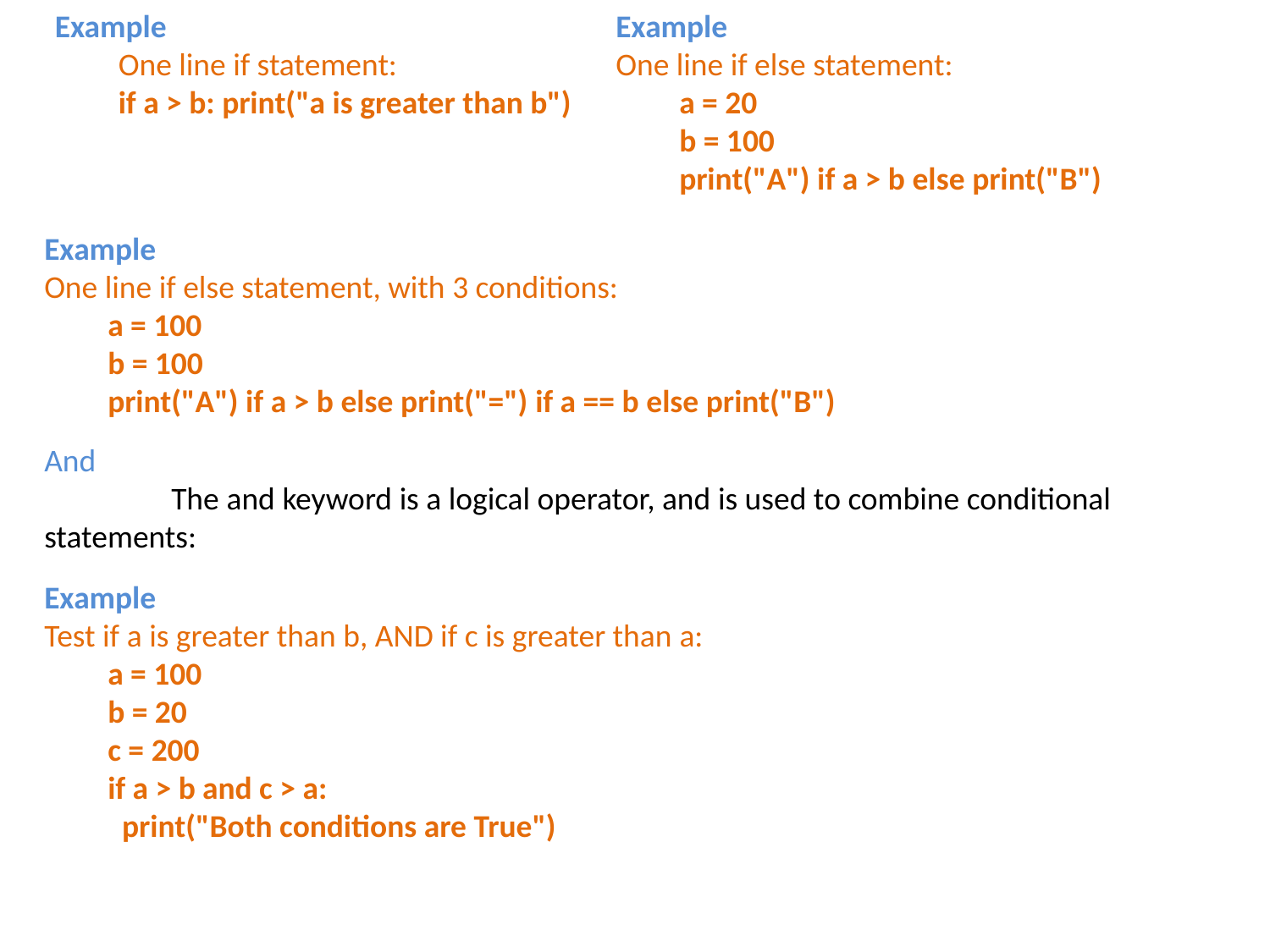

Example
One line if statement:
if a > b: print("a is greater than b")
Example
One line if else statement:
a = 20
b = 100
print("A") if a > b else print("B")
Example
One line if else statement, with 3 conditions:
a = 100
b = 100
print("A") if a > b else print("=") if a == b else print("B")
And
	The and keyword is a logical operator, and is used to combine conditional statements:
Example
Test if a is greater than b, AND if c is greater than a:
a = 100
b = 20
c = 200
if a > b and c > a:
  print("Both conditions are True")